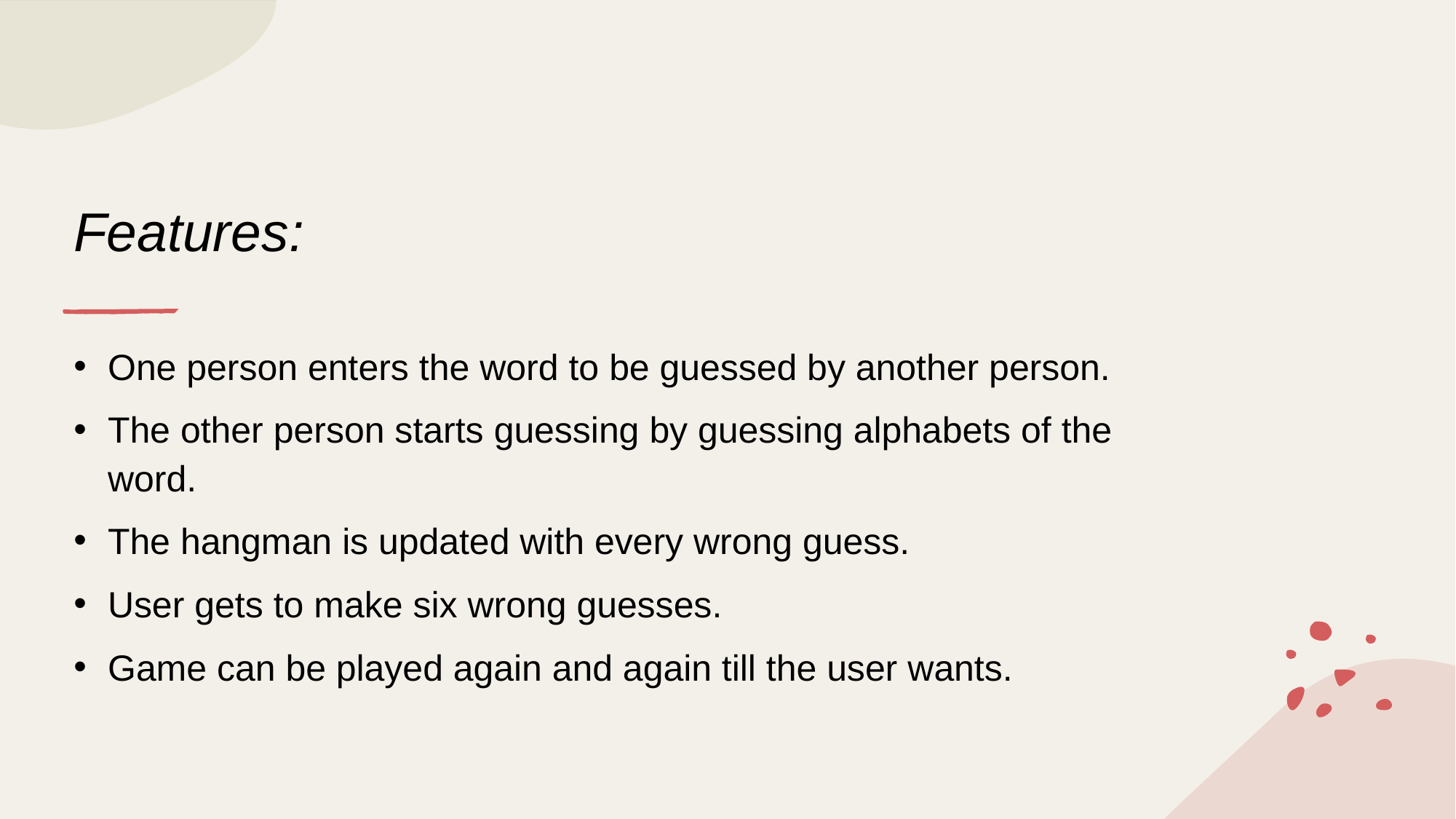

# Features:

One person enters the word to be guessed by another person.
The other person starts guessing by guessing alphabets of the word.
The hangman is updated with every wrong guess.
User gets to make six wrong guesses.
Game can be played again and again till the user wants.